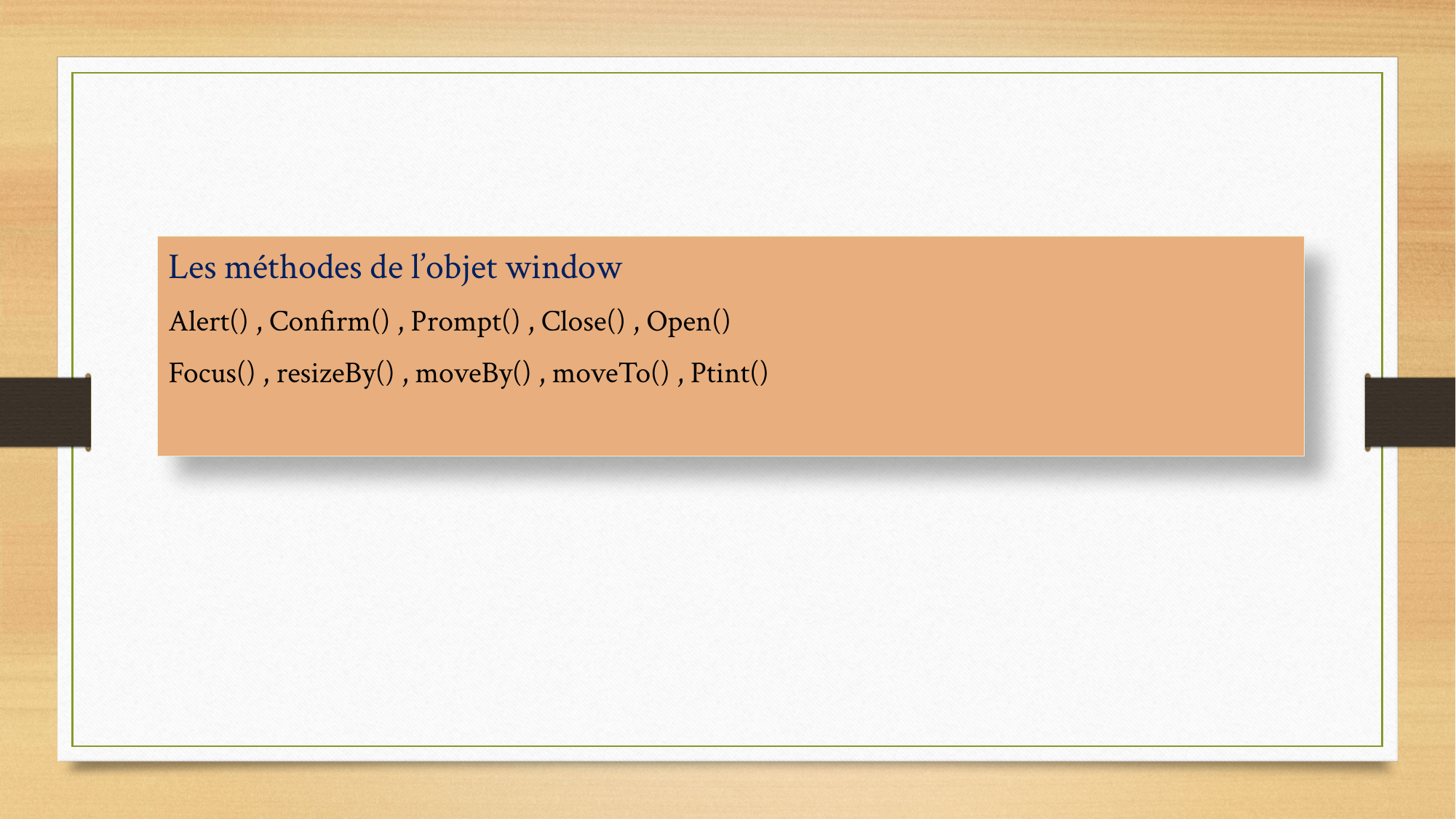

Les méthodes de l’objet window
Alert() , Confirm() , Prompt() , Close() , Open()
Focus() , resizeBy() , moveBy() , moveTo() , Ptint()